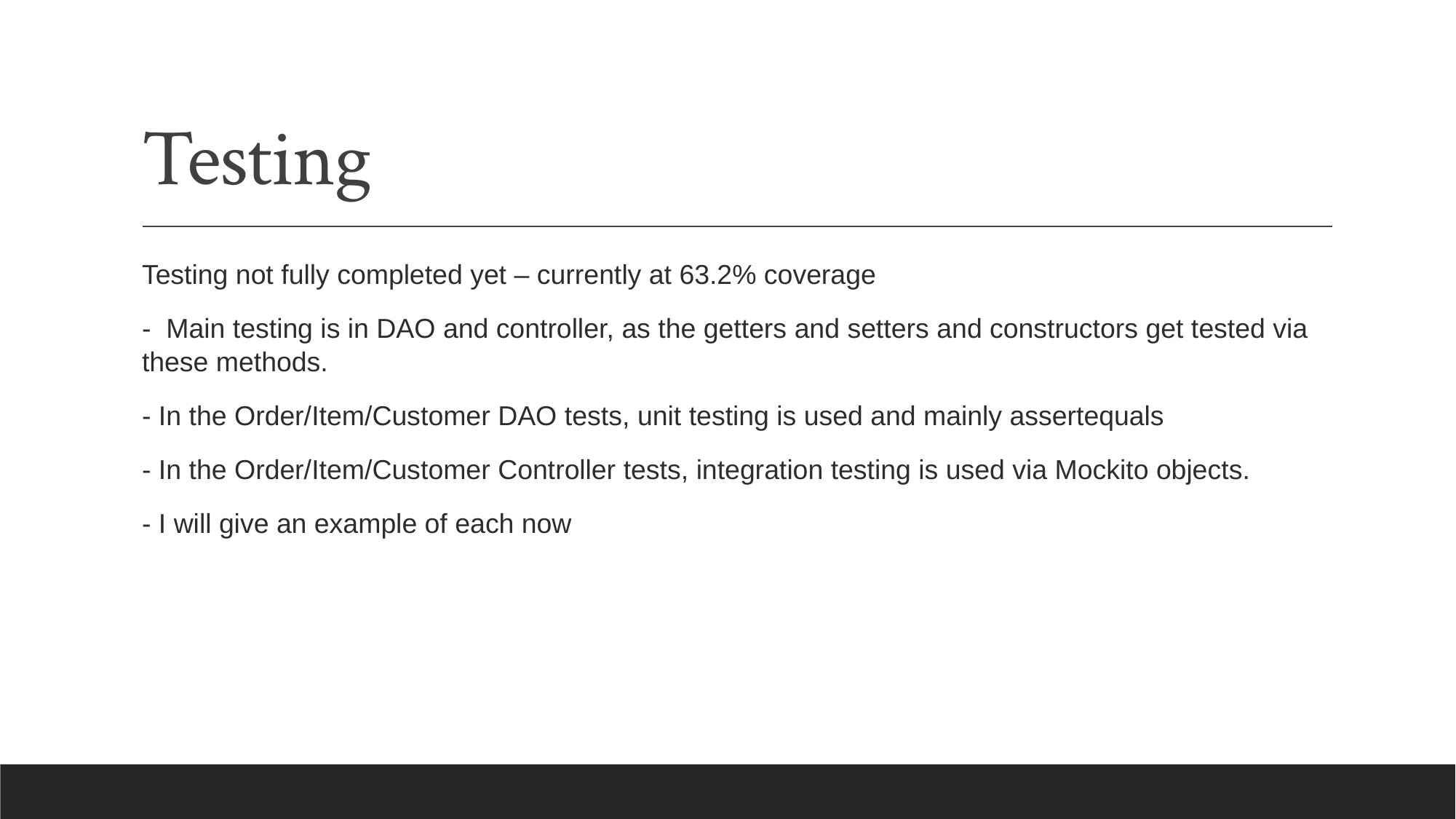

# Testing
Testing not fully completed yet – currently at 63.2% coverage
-  Main testing is in DAO and controller, as the getters and setters and constructors get tested via these methods.
- In the Order/Item/Customer DAO tests, unit testing is used and mainly assertequals
- In the Order/Item/Customer Controller tests, integration testing is used via Mockito objects.
- I will give an example of each now